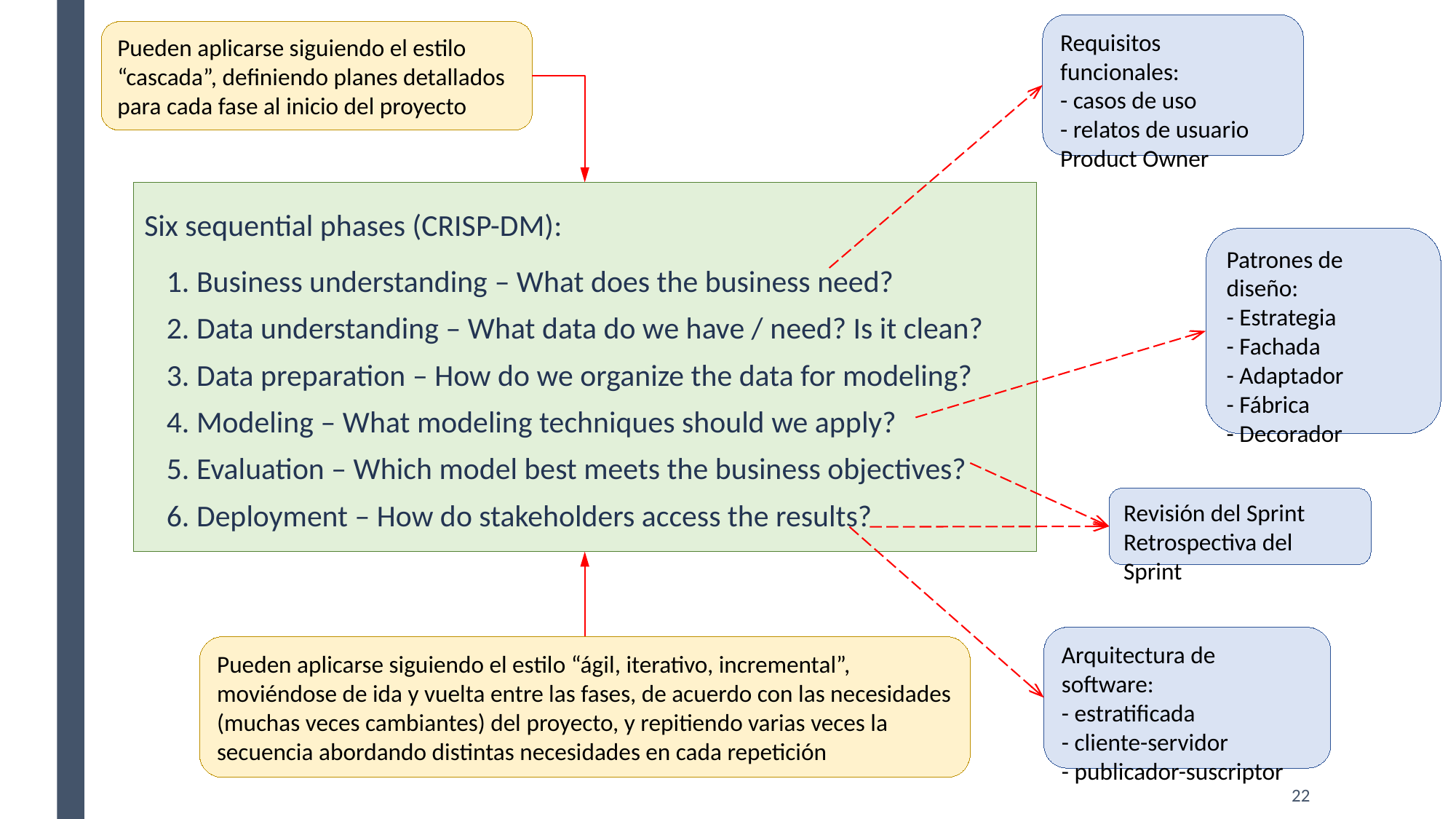

Requisitos funcionales:
- casos de uso
- relatos de usuario
Product Owner
Pueden aplicarse siguiendo el estilo “cascada”, definiendo planes detallados para cada fase al inicio del proyecto
Six sequential phases (CRISP-DM):
 Business understanding – What does the business need?
 Data understanding – What data do we have / need? Is it clean?
 Data preparation – How do we organize the data for modeling?
 Modeling – What modeling techniques should we apply?
 Evaluation – Which model best meets the business objectives?
 Deployment – How do stakeholders access the results?
Patrones de diseño:
- Estrategia
- Fachada
- Adaptador
- Fábrica
- Decorador
Revisión del Sprint
Retrospectiva del Sprint
Arquitectura de software:
- estratificada
- cliente-servidor
- publicador-suscriptor
Pueden aplicarse siguiendo el estilo “ágil, iterativo, incremental”, moviéndose de ida y vuelta entre las fases, de acuerdo con las necesidades (muchas veces cambiantes) del proyecto, y repitiendo varias veces la secuencia abordando distintas necesidades en cada repetición
22